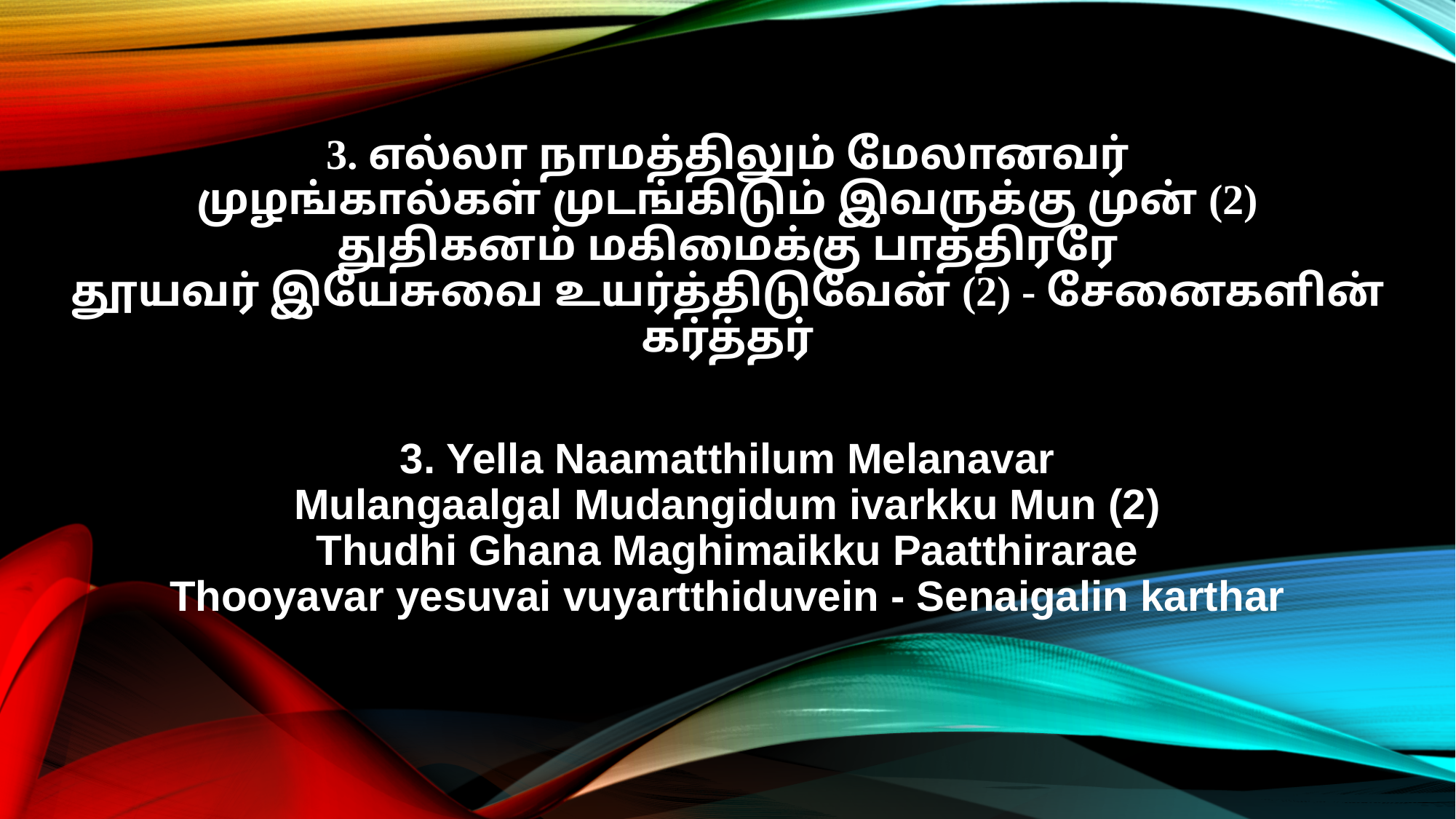

3. எல்லா நாமத்திலும் மேலானவர்
முழங்கால்கள் முடங்கிடும் இவருக்கு முன் (2)
துதிகனம் மகிமைக்கு பாத்திரரே
தூயவர் இயேசுவை உயர்த்திடுவேன் (2) - சேனைகளின் கர்த்தர்

3. Yella Naamatthilum Melanavar
Mulangaalgal Mudangidum ivarkku Mun (2)
Thudhi Ghana Maghimaikku Paatthirarae
Thooyavar yesuvai vuyartthiduvein - Senaigalin karthar